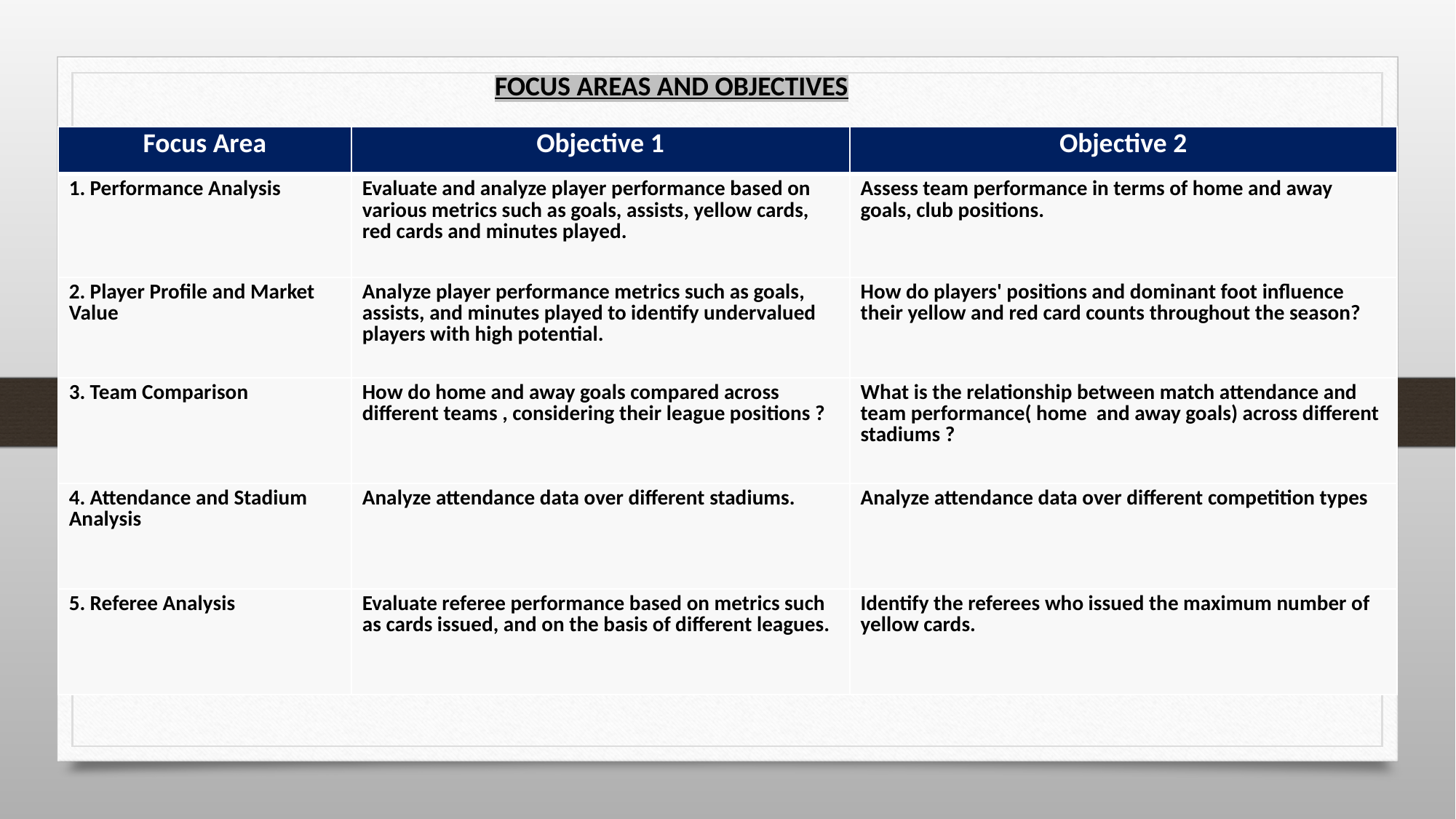

FOCUS AREAS AND OBJECTIVES
| Focus Area | Objective 1 | Objective 2 |
| --- | --- | --- |
| 1. Performance Analysis | Evaluate and analyze player performance based on various metrics such as goals, assists, yellow cards, red cards and minutes played. | Assess team performance in terms of home and away goals, club positions. |
| 2. Player Profile and Market Value | Analyze player performance metrics such as goals, assists, and minutes played to identify undervalued players with high potential. | How do players' positions and dominant foot influence their yellow and red card counts throughout the season? |
| 3. Team Comparison | How do home and away goals compared across different teams , considering their league positions ? | What is the relationship between match attendance and team performance( home and away goals) across different stadiums ? |
| 4. Attendance and Stadium Analysis | Analyze attendance data over different stadiums. | Analyze attendance data over different competition types |
| 5. Referee Analysis | Evaluate referee performance based on metrics such as cards issued, and on the basis of different leagues. | Identify the referees who issued the maximum number of yellow cards. |